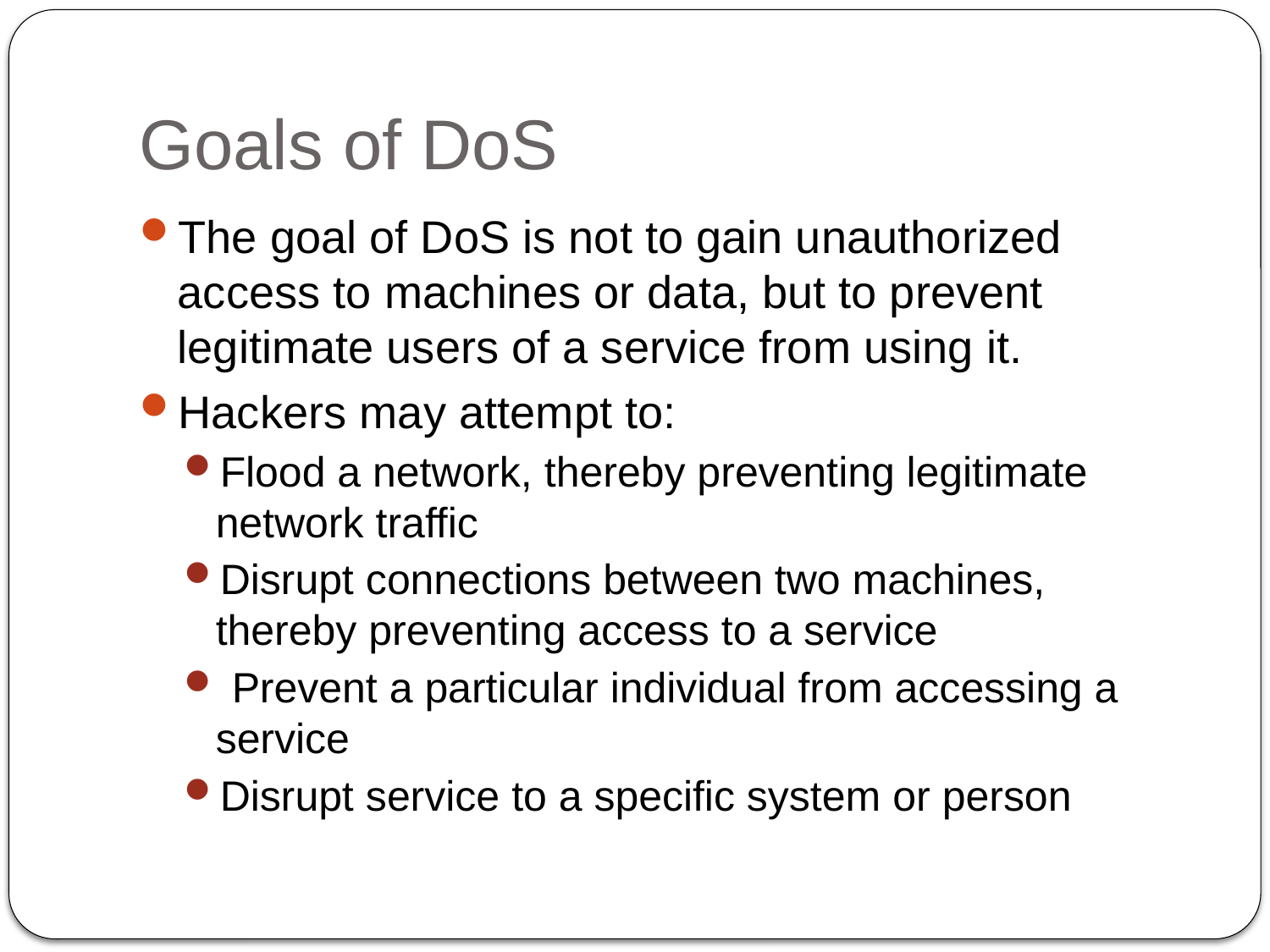

# Goals of DoS
The goal of DoS is not to gain unauthorized access to machines or data, but to prevent legitimate users of a service from using it.
Hackers may attempt to:
Flood a network, thereby preventing legitimate network traffic
Disrupt connections between two machines, thereby preventing access to a service
 Prevent a particular individual from accessing a service
Disrupt service to a specific system or person